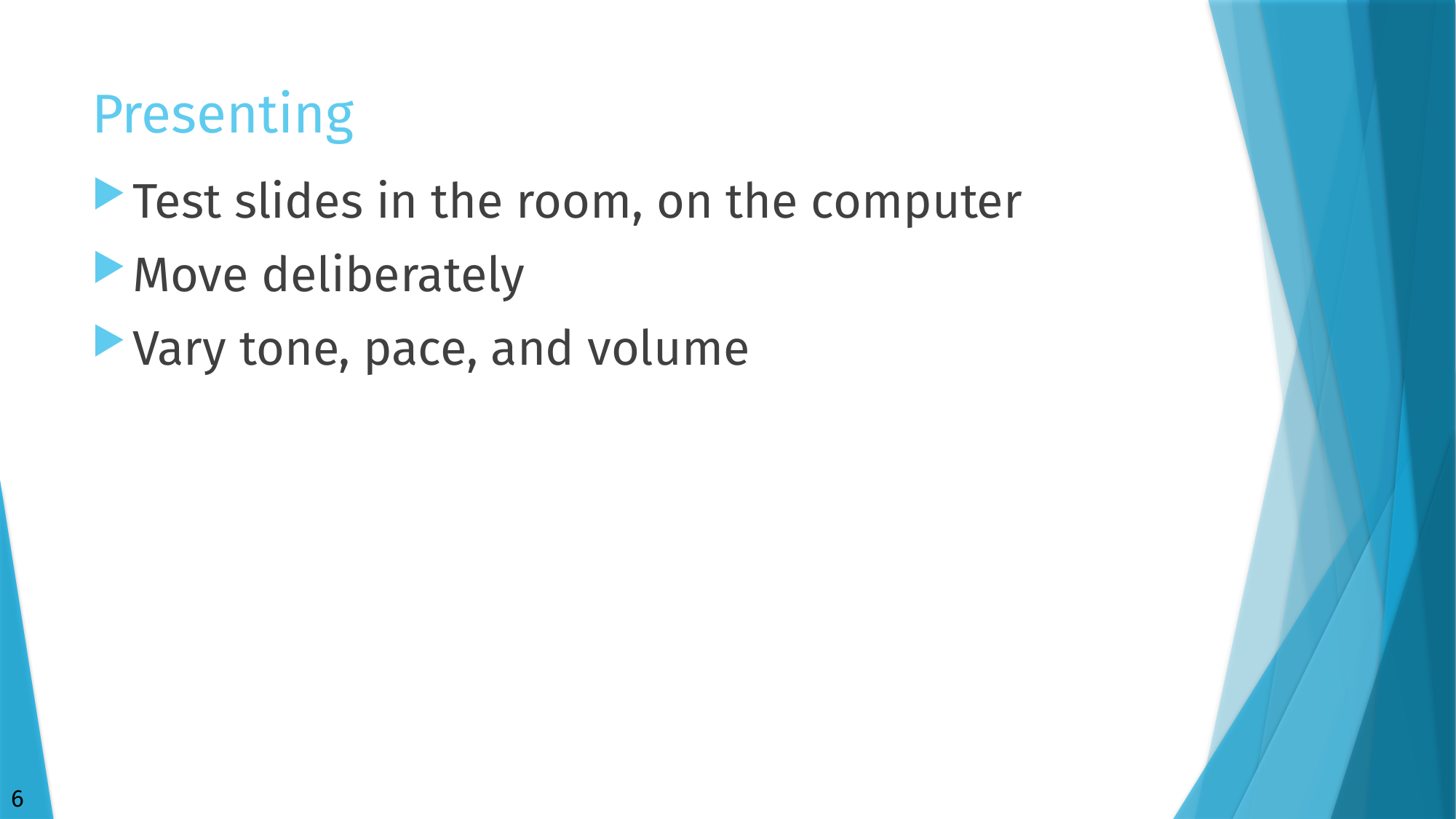

# Presenting
Test slides in the room, on the computer
Move deliberately
Vary tone, pace, and volume

6